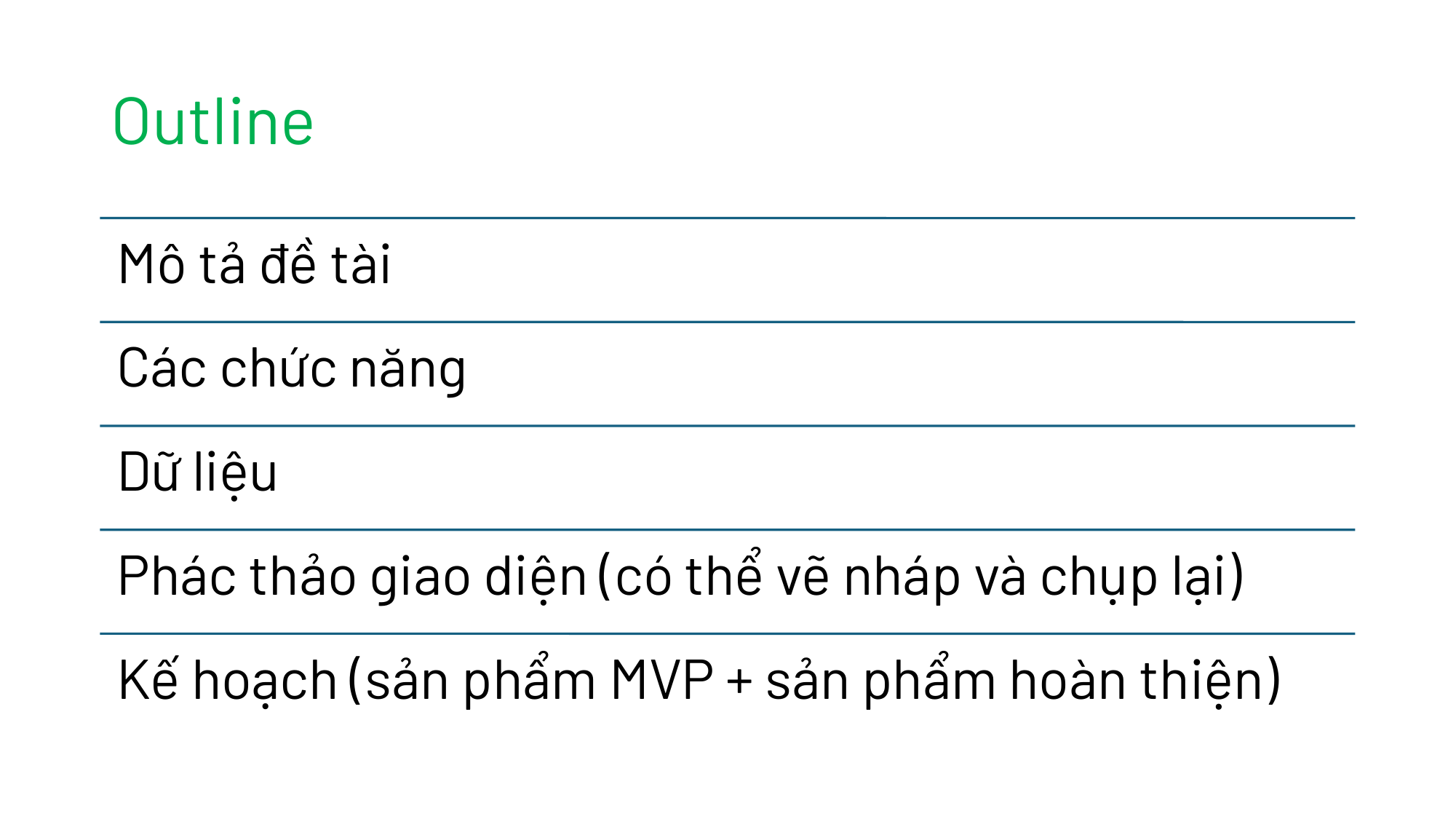

# Outline
Mô tả đề tài
Các chức năng
Dữ liệu
Phác thảo giao diện (có thể vẽ nháp và chụp lại)
Kế hoạch (sản phẩm MVP + sản phẩm hoàn thiện)